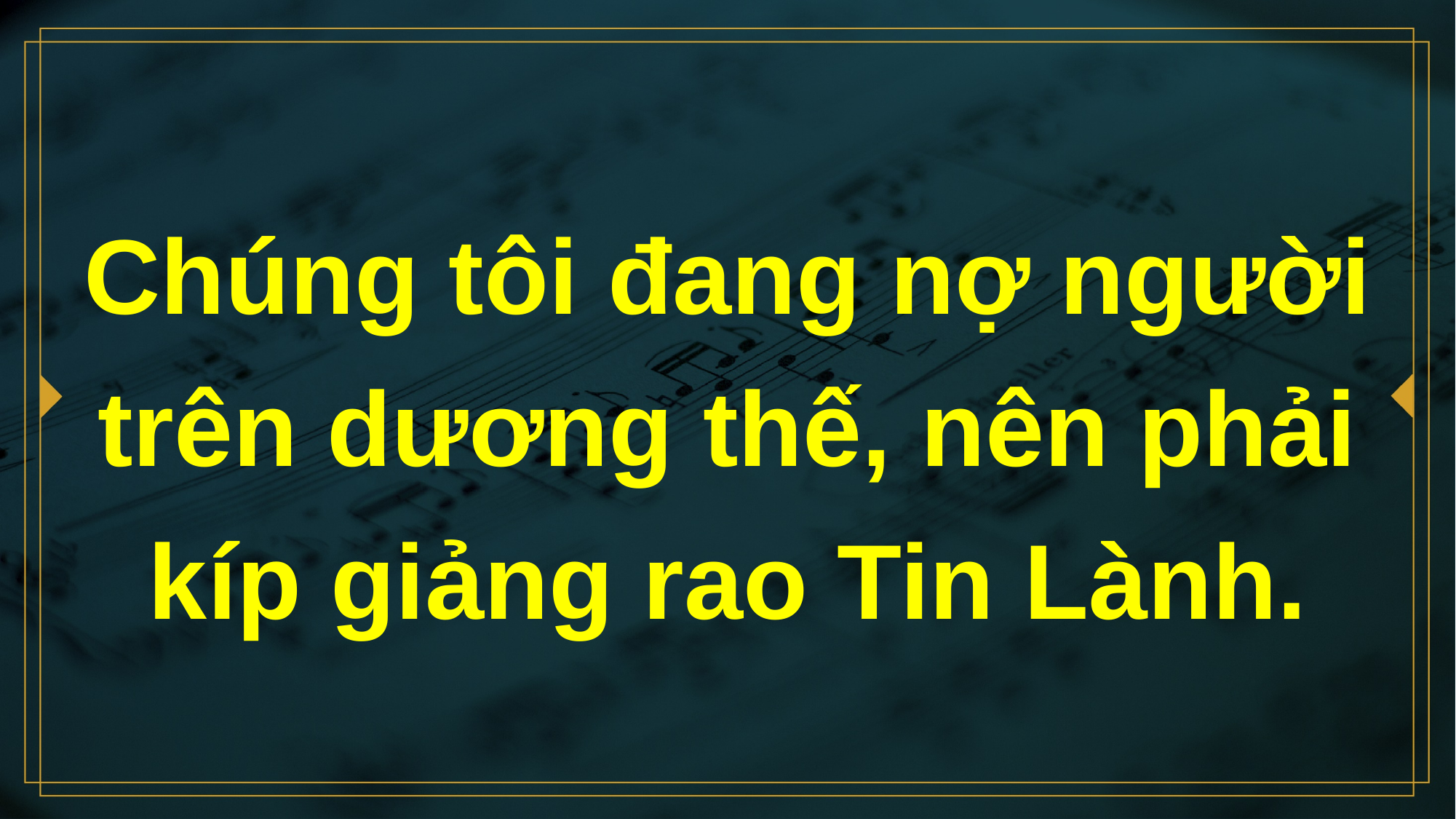

# Chúng tôi đang nợ người trên dương thế, nên phải kíp giảng rao Tin Lành.